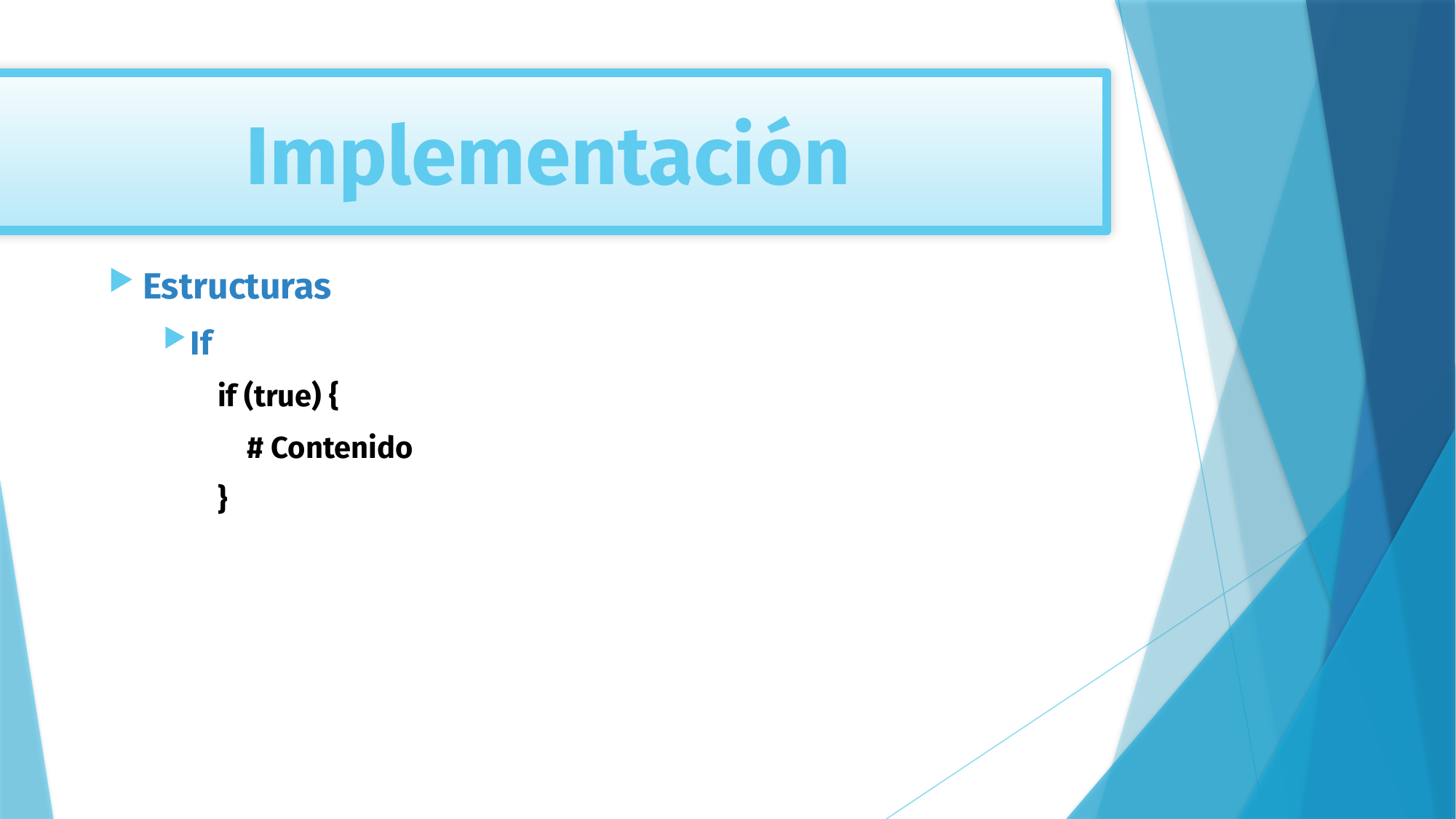

Implementación
Estructuras
If
if (true) {
    # Contenido
}